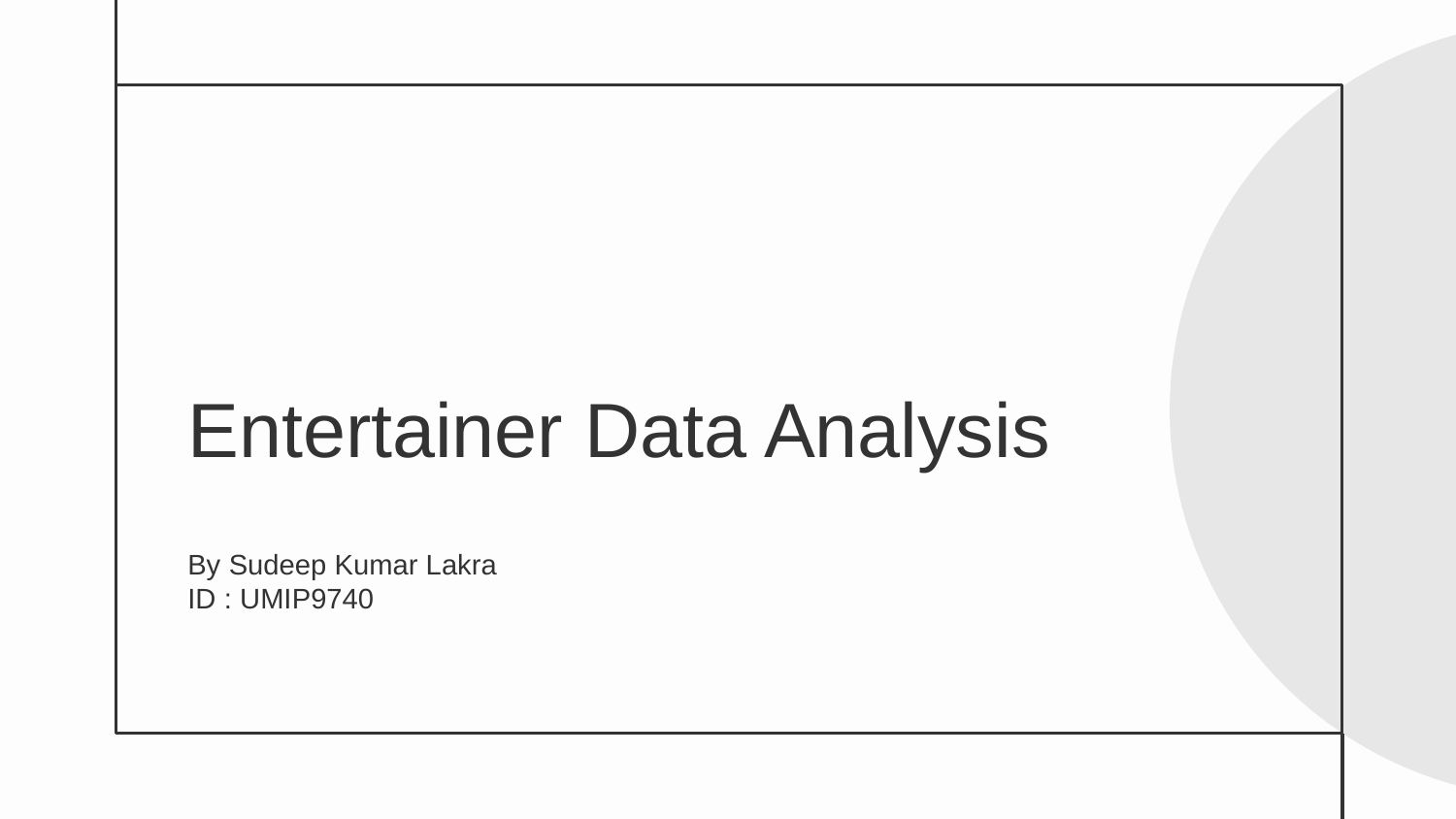

# Entertainer Data Analysis
By Sudeep Kumar Lakra ID : UMIP9740